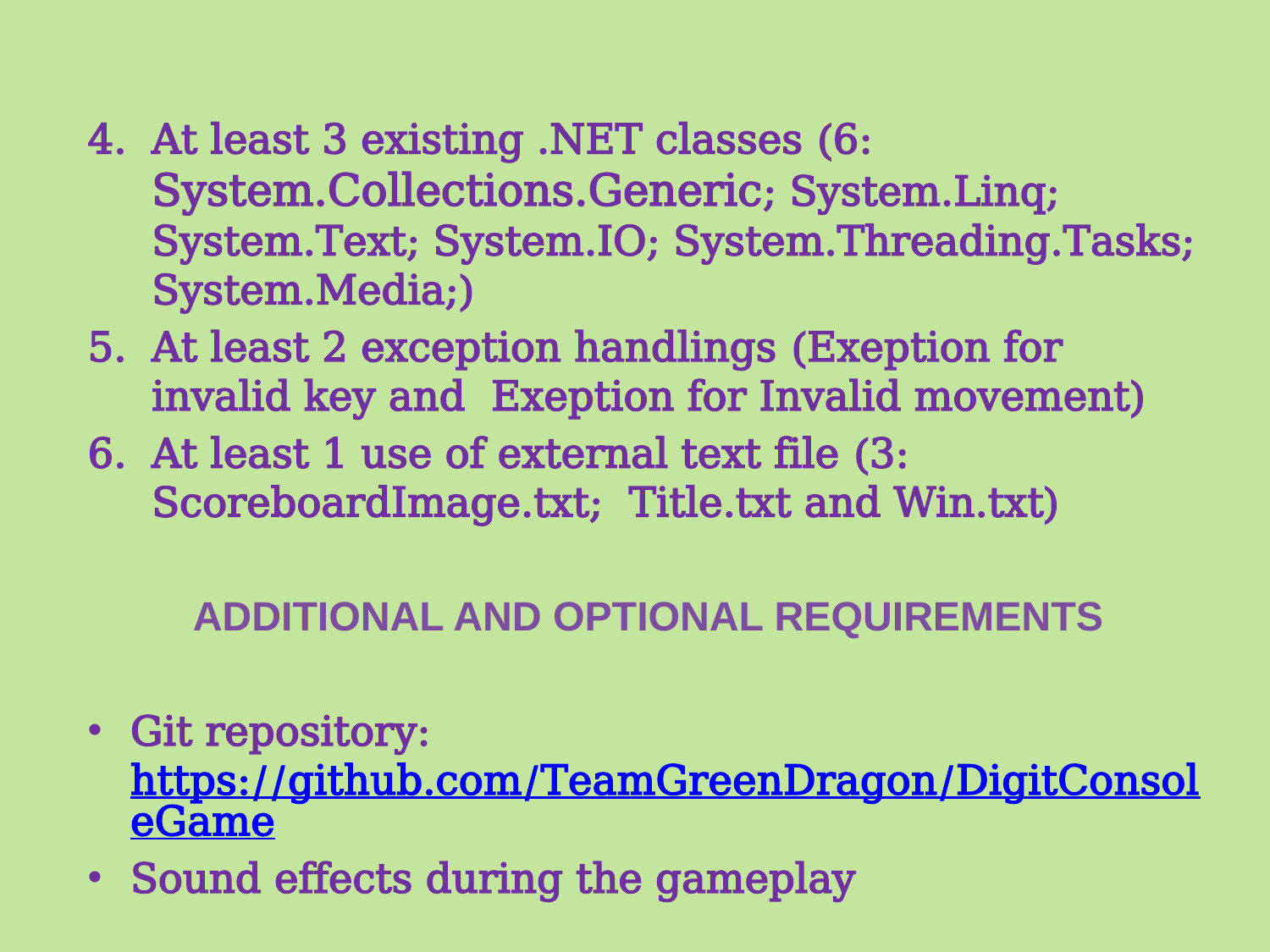

#
At least 3 existing .NET classes (6: System.Collections.Generic; System.Linq; System.Text; System.IO; System.Threading.Tasks; System.Media;)
At least 2 exception handlings (Exeption for invalid key and  Exeption for Invalid movement)
At least 1 use of external text file (3: ScoreboardImage.txt;  Title.txt and Win.txt)

	ADDITIONAL AND OPTIONAL REQUIREMENTS

Git repository: https://github.com/TeamGreenDragon/DigitConsoleGame
Sound effects during the gameplay